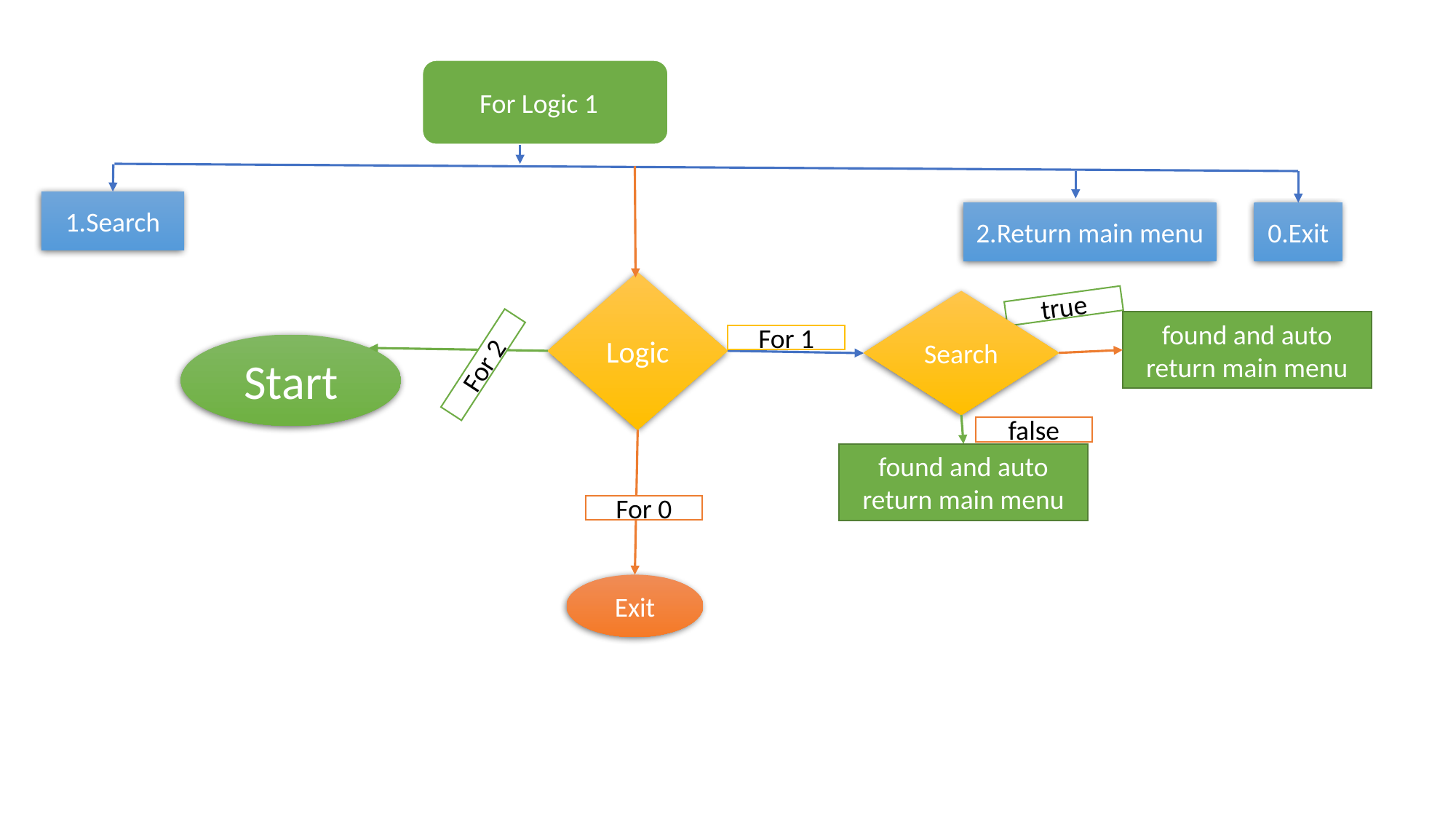

For Logic 1
1.Search
2.Return main menu
0.Exit
Logic
Search
true
found and auto return main menu
For 1
Start
For 2
false
found and auto return main menu
For 0
Exit